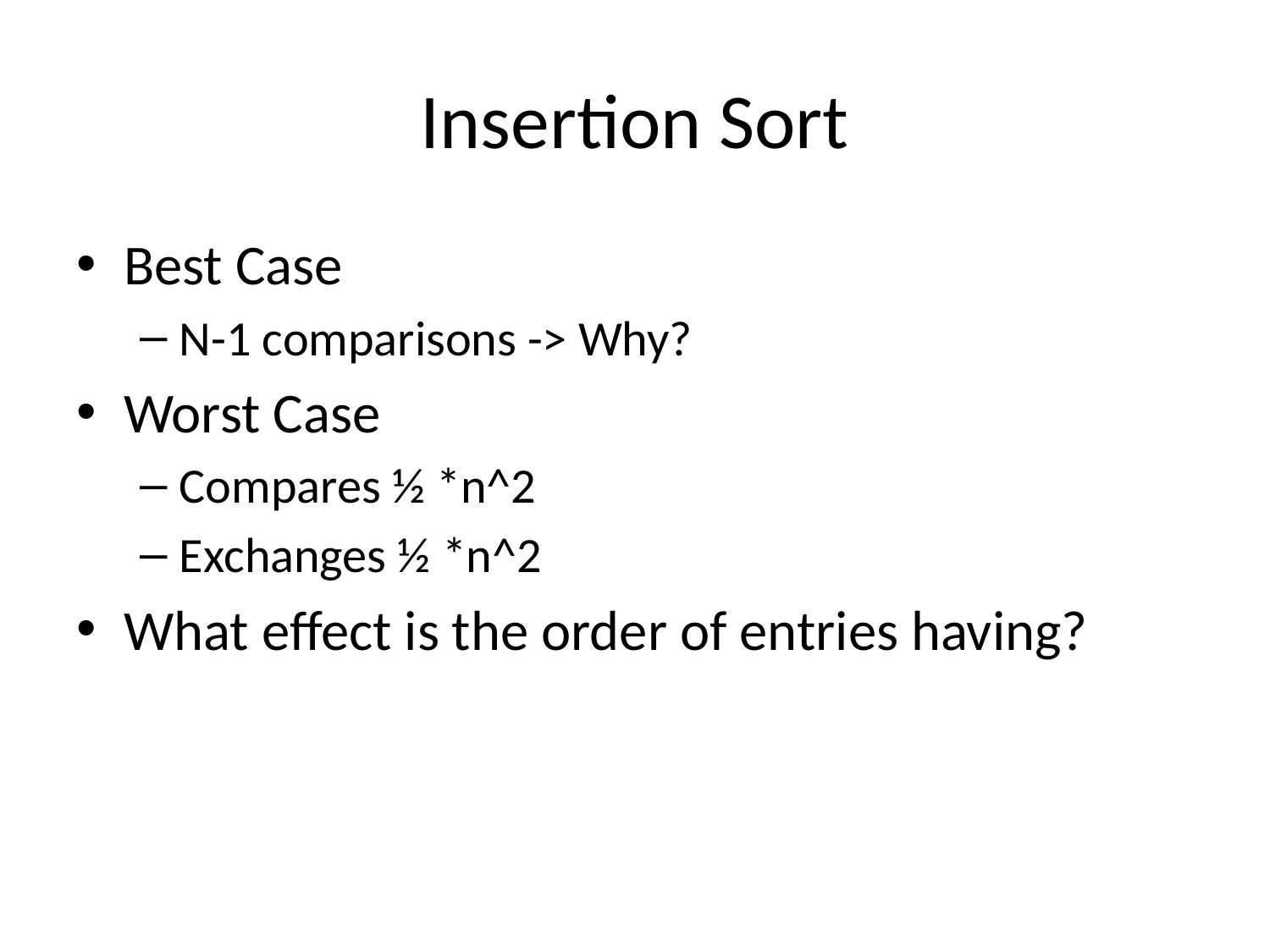

# Insertion Sort
Best Case
N-1 comparisons -> Why?
Worst Case
Compares ½ *n^2
Exchanges ½ *n^2
What effect is the order of entries having?